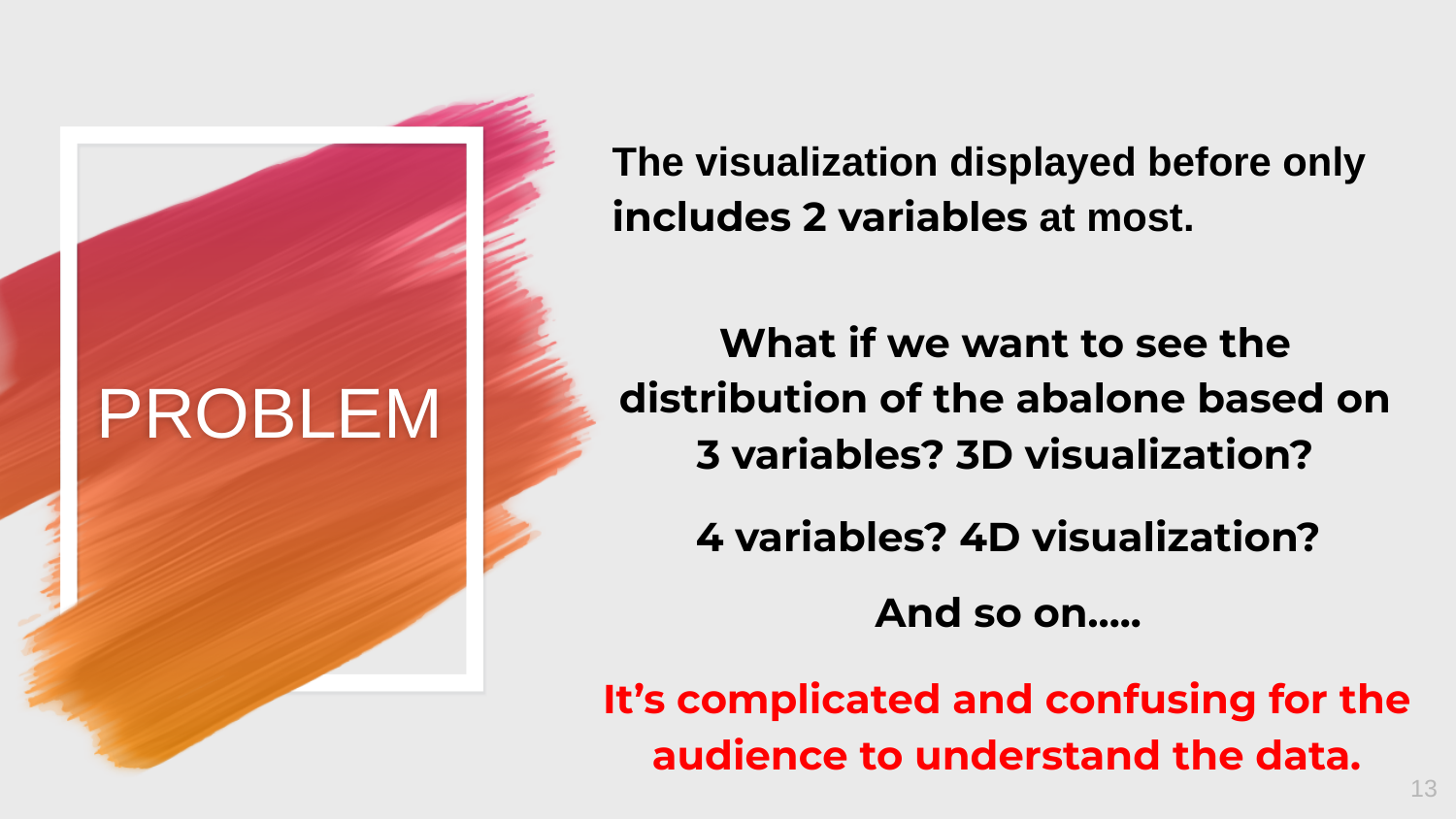

The visualization displayed before only includes 2 variables at most.
What if we want to see the distribution of the abalone based on 3 variables? 3D visualization?

# PROBLEM
4 variables? 4D visualization?
And so on…..
It’s complicated and confusing for the audience to understand the data.
13